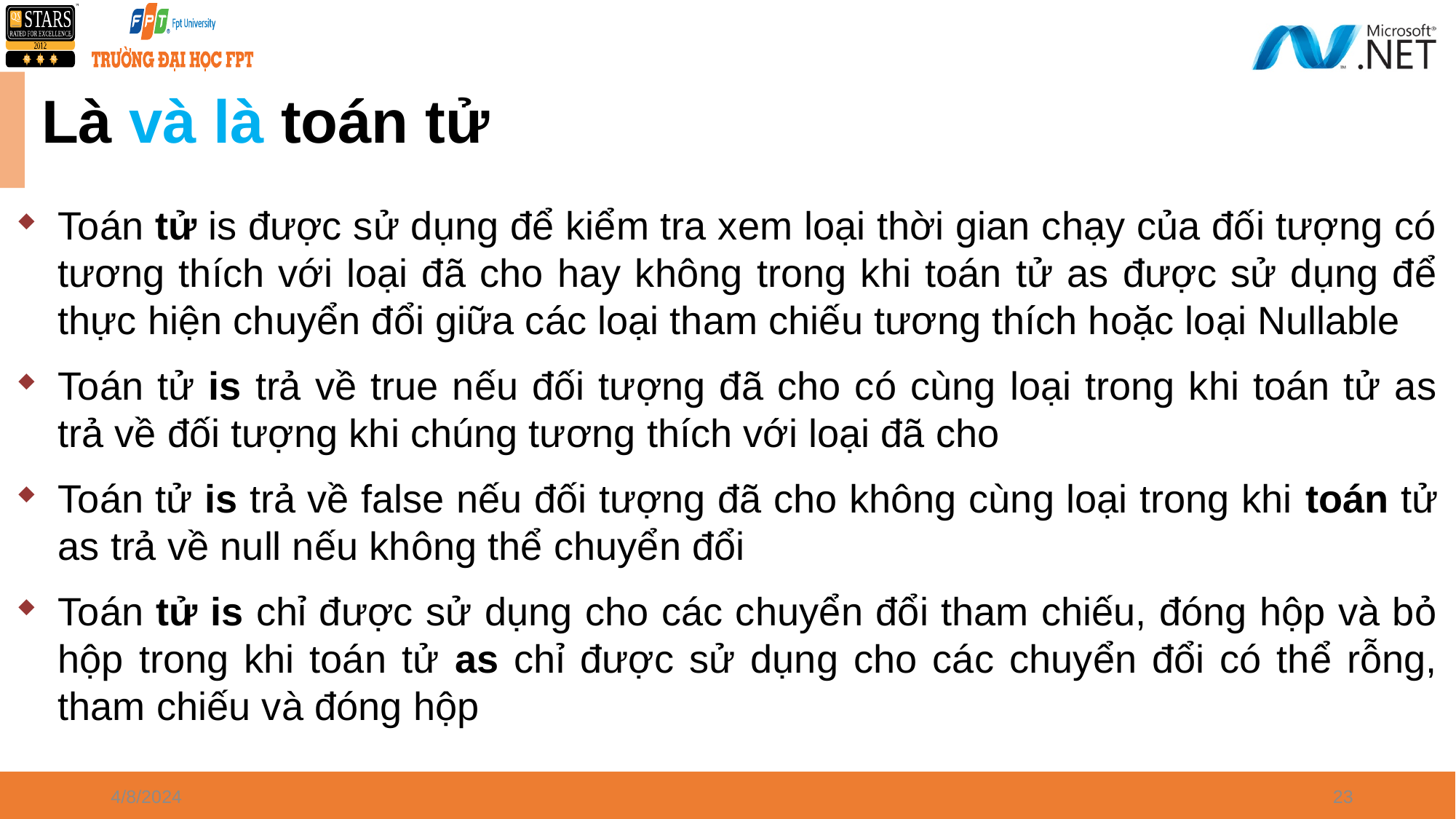

Là và là toán tử
Toán tử is được sử dụng để kiểm tra xem loại thời gian chạy của đối tượng có tương thích với loại đã cho hay không trong khi toán tử as được sử dụng để thực hiện chuyển đổi giữa các loại tham chiếu tương thích hoặc loại Nullable
Toán tử is trả về true nếu đối tượng đã cho có cùng loại trong khi toán tử as trả về đối tượng khi chúng tương thích với loại đã cho
Toán tử is trả về false nếu đối tượng đã cho không cùng loại trong khi toán tử as trả về null nếu không thể chuyển đổi
Toán tử is chỉ được sử dụng cho các chuyển đổi tham chiếu, đóng hộp và bỏ hộp trong khi toán tử as chỉ được sử dụng cho các chuyển đổi có thể rỗng, tham chiếu và đóng hộp
4/8/2024
23